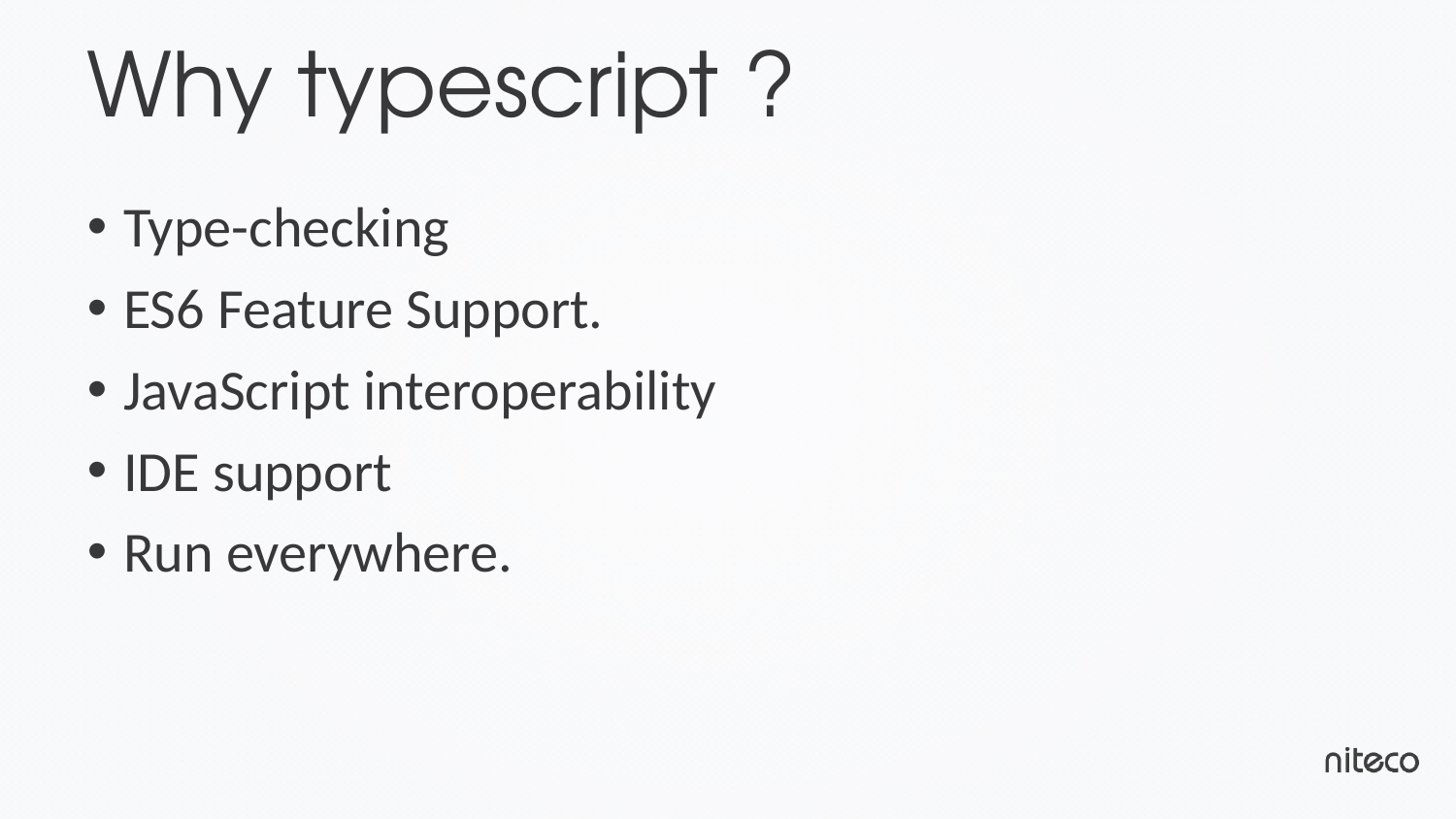

# Why typescript ?
Type-checking
ES6 Feature Support.
JavaScript interoperability
IDE support
Run everywhere.